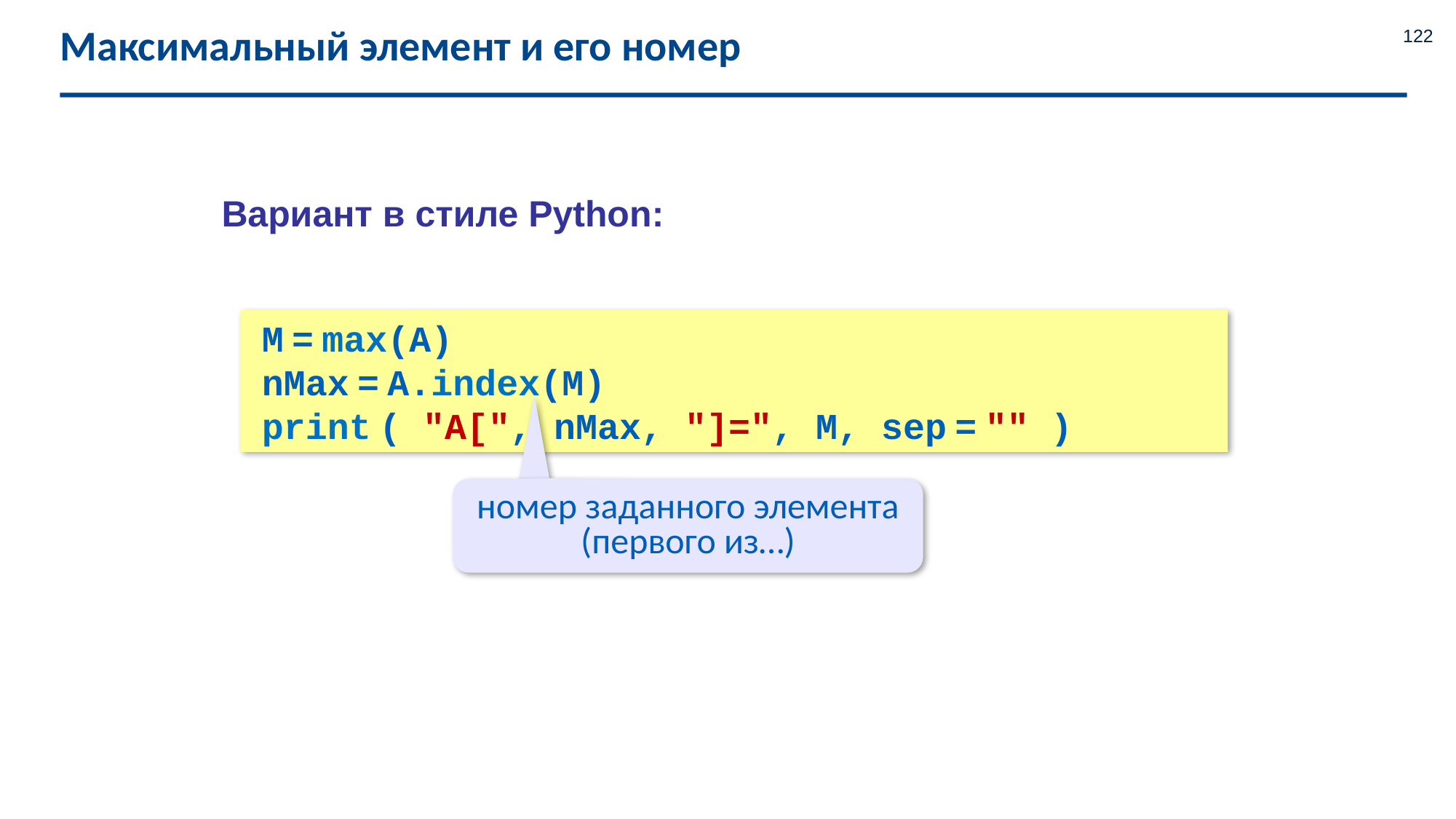

# Максимальный элемент и его номер
122
Вариант в стиле Python:
M = max(A)
nMax = A.index(M)
print ( "A[", nMax, "]=", M, sep = "" )

номер заданного элемента (первого из…)